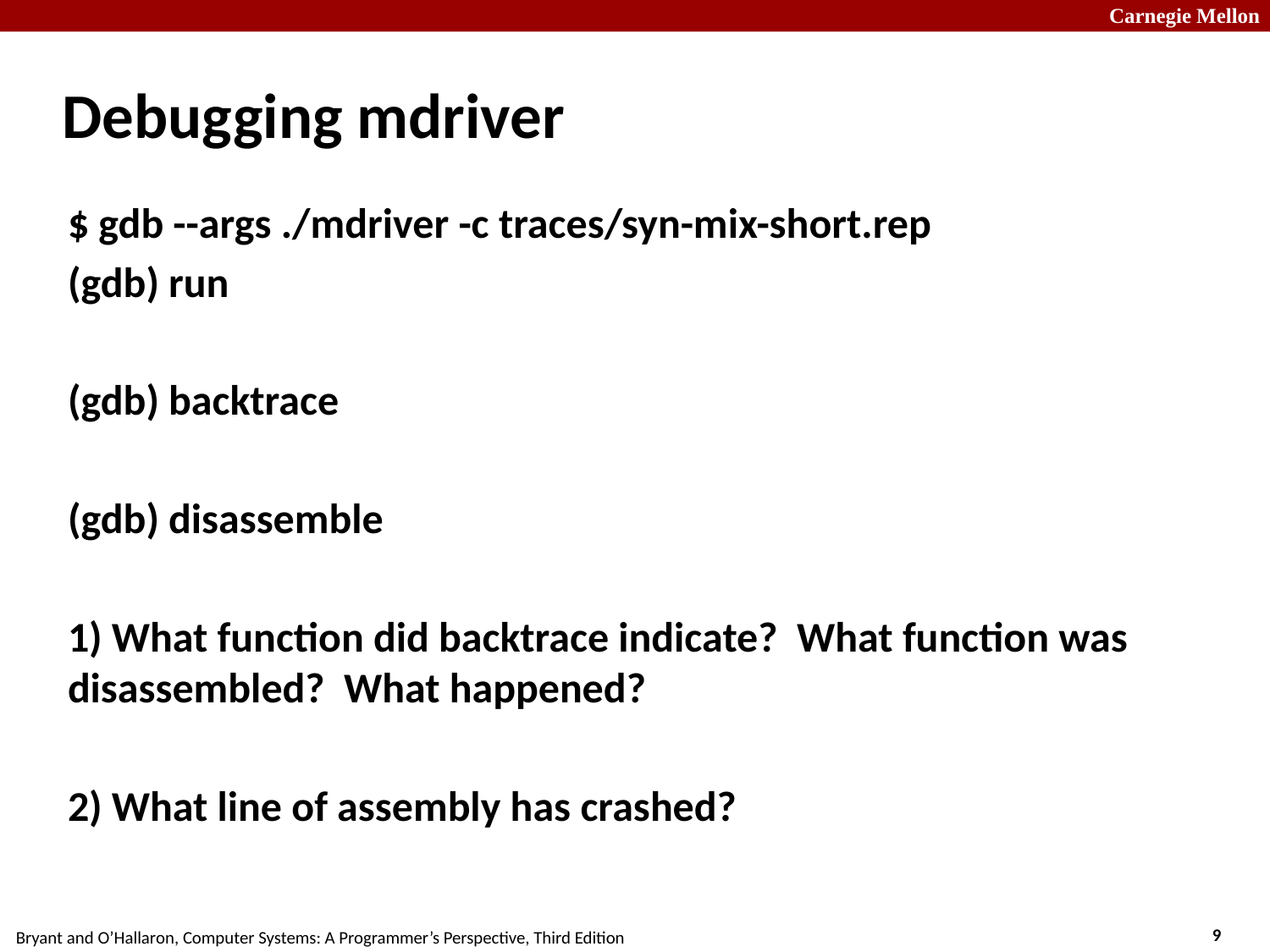

# Debugging mdriver
$ gdb --args ./mdriver -c traces/syn-mix-short.rep
(gdb) run

(gdb) backtrace

(gdb) disassemble

1) What function did backtrace indicate?  What function was disassembled?  What happened?

2) What line of assembly has crashed?